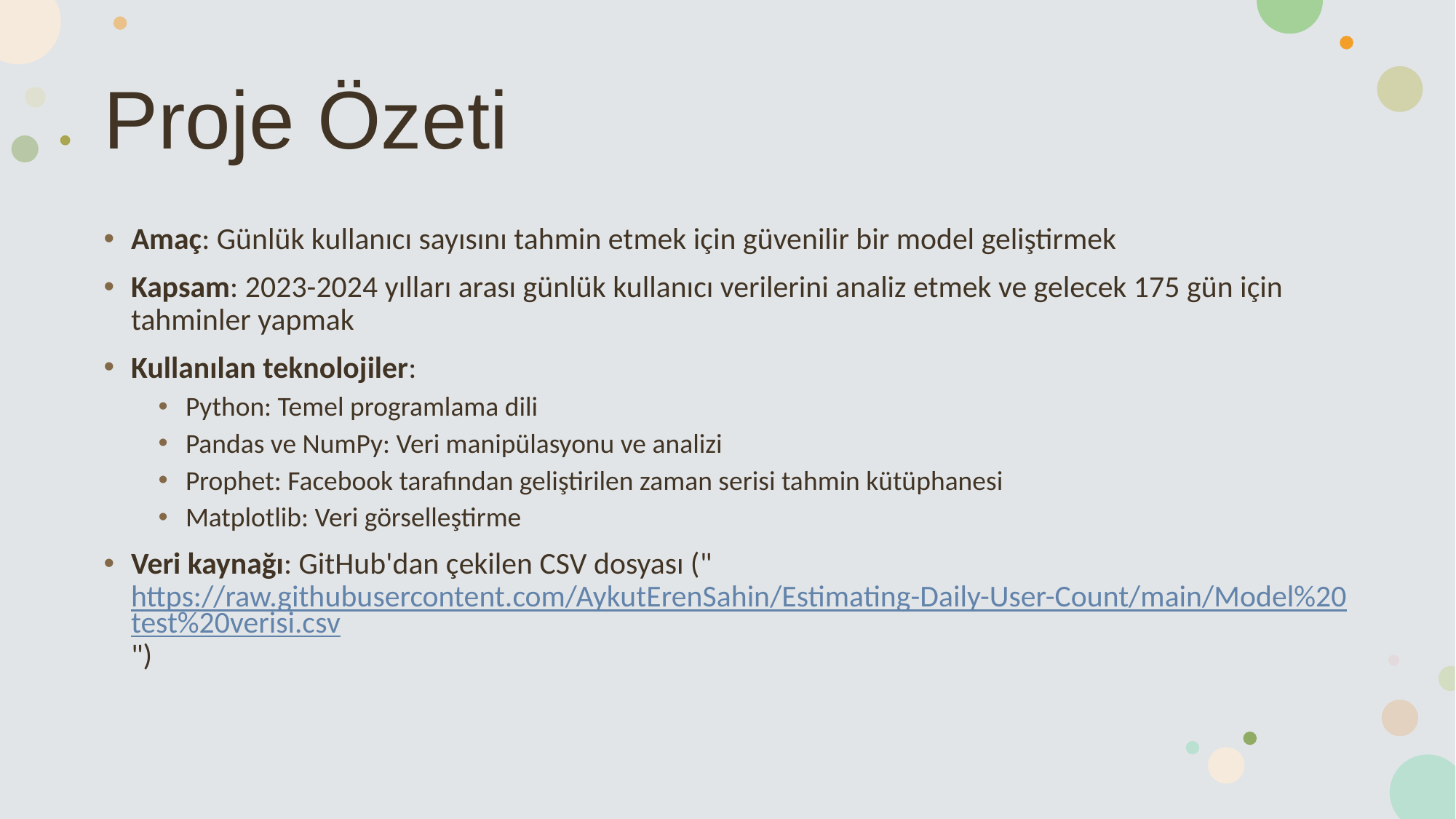

# Proje Özeti
Amaç: Günlük kullanıcı sayısını tahmin etmek için güvenilir bir model geliştirmek
Kapsam: 2023-2024 yılları arası günlük kullanıcı verilerini analiz etmek ve gelecek 175 gün için tahminler yapmak
Kullanılan teknolojiler:
Python: Temel programlama dili
Pandas ve NumPy: Veri manipülasyonu ve analizi
Prophet: Facebook tarafından geliştirilen zaman serisi tahmin kütüphanesi
Matplotlib: Veri görselleştirme
Veri kaynağı: GitHub'dan çekilen CSV dosyası ("https://raw.githubusercontent.com/AykutErenSahin/Estimating-Daily-User-Count/main/Model%20test%20verisi.csv")